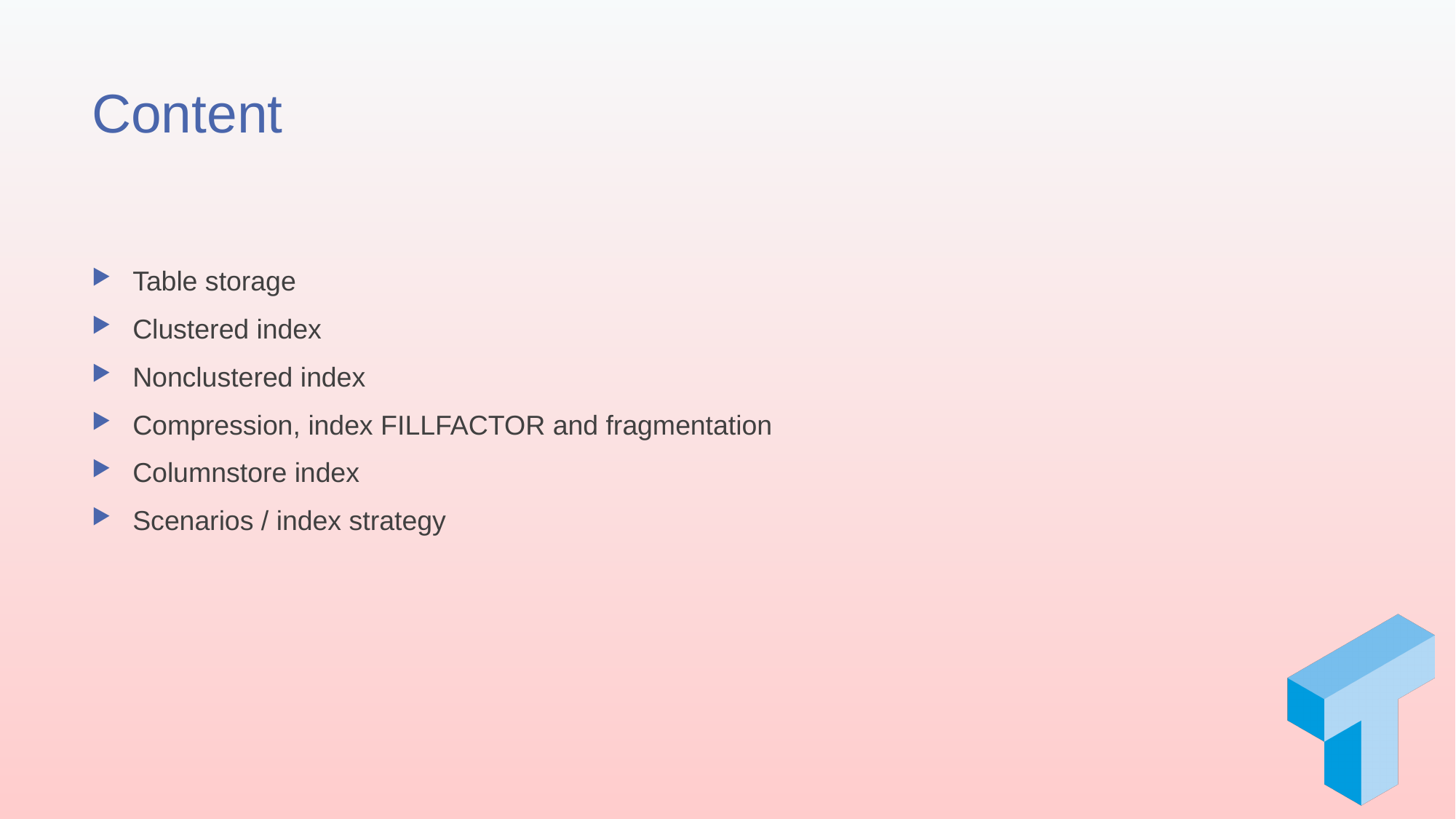

# Content
Table storage
Clustered index
Nonclustered index
Compression, index FILLFACTOR and fragmentation
Columnstore index
Scenarios / index strategy